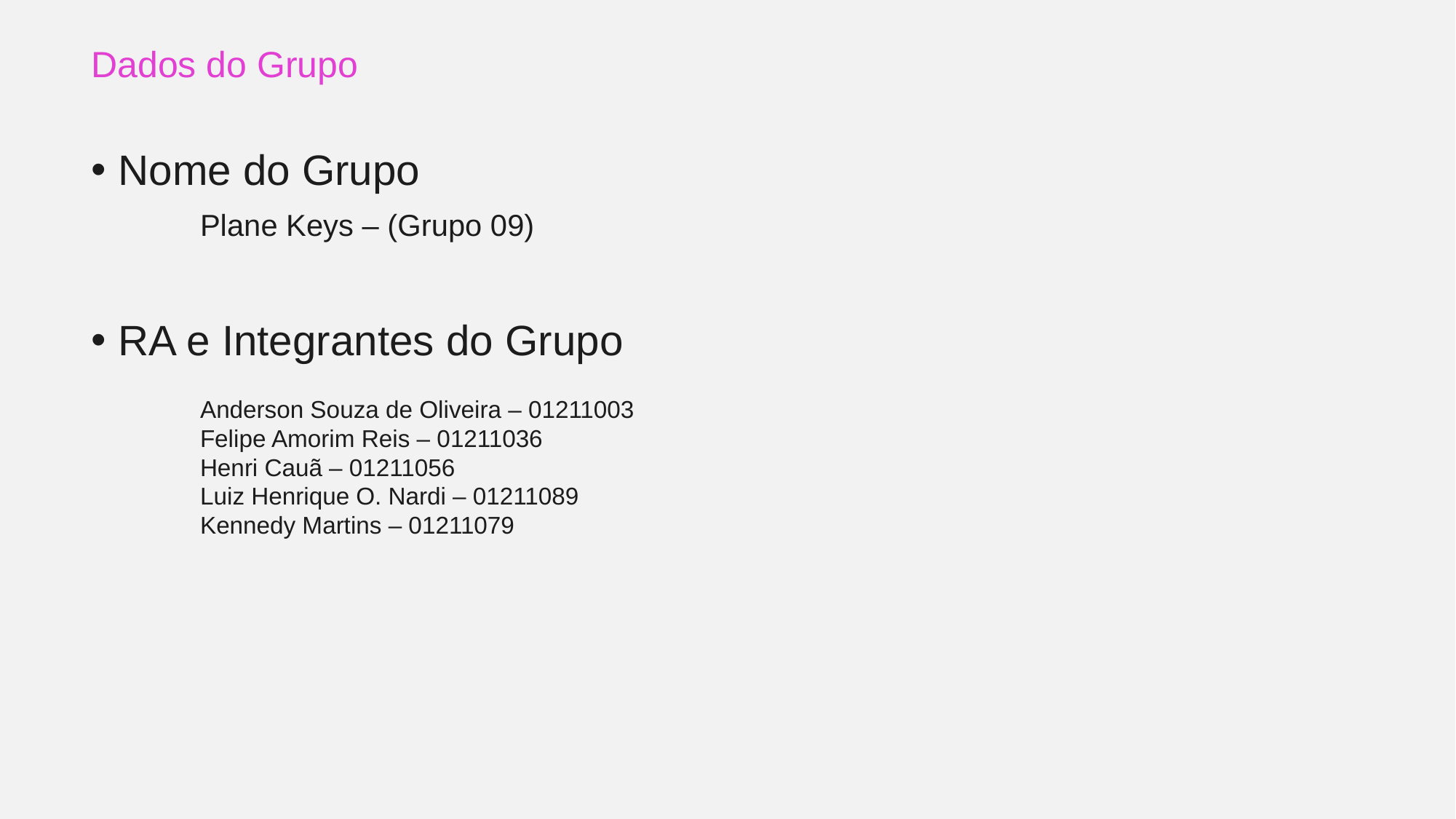

Dados do Grupo
Nome do Grupo
	Plane Keys – (Grupo 09)

RA e Integrantes do Grupo

	Anderson Souza de Oliveira – 01211003
	Felipe Amorim Reis – 01211036
	Henri Cauã – 01211056
	Luiz Henrique O. Nardi – 01211089
	Kennedy Martins – 01211079